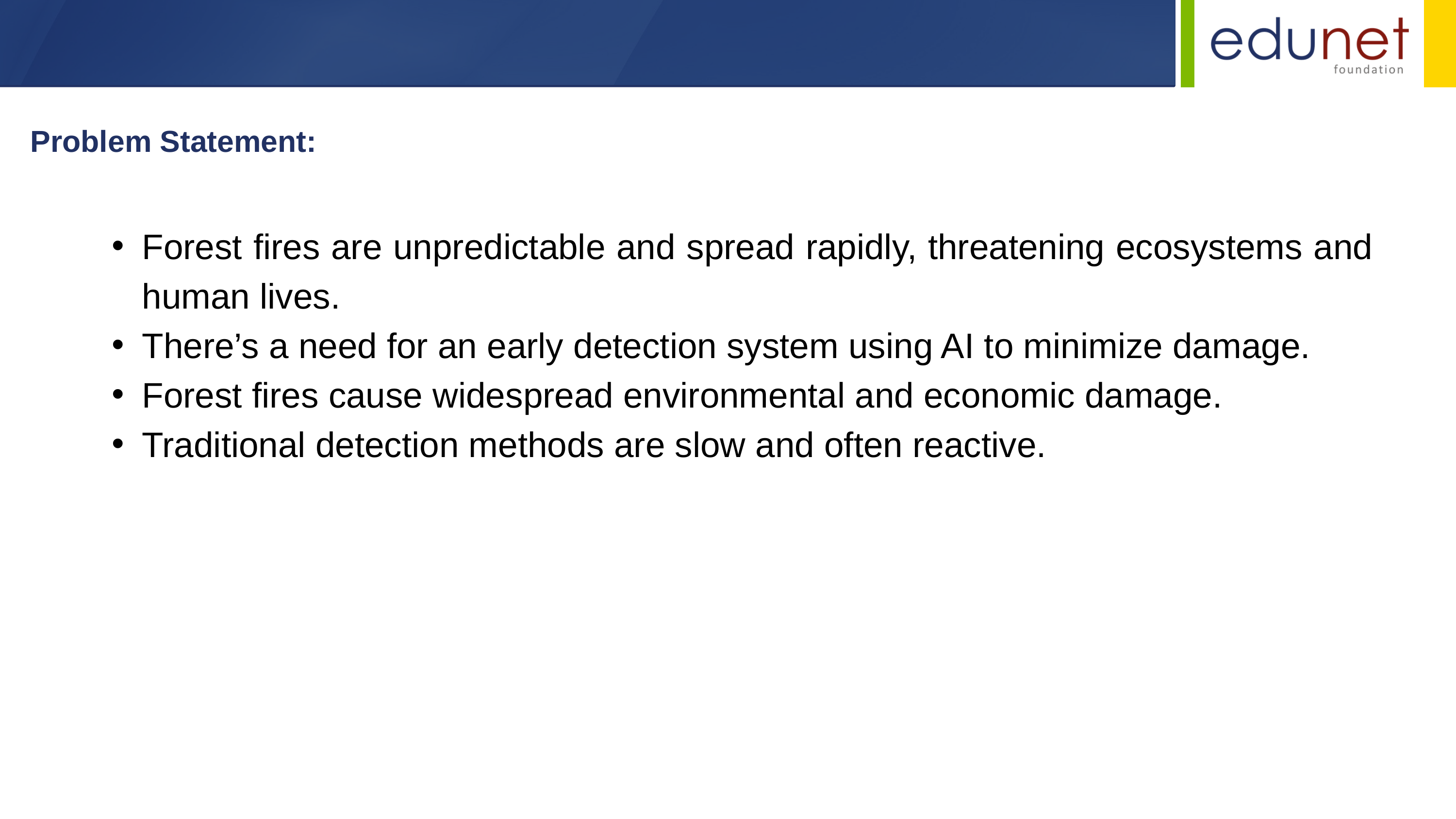

Problem Statement:
Forest fires are unpredictable and spread rapidly, threatening ecosystems and human lives.
There’s a need for an early detection system using AI to minimize damage.
Forest fires cause widespread environmental and economic damage.
Traditional detection methods are slow and often reactive.